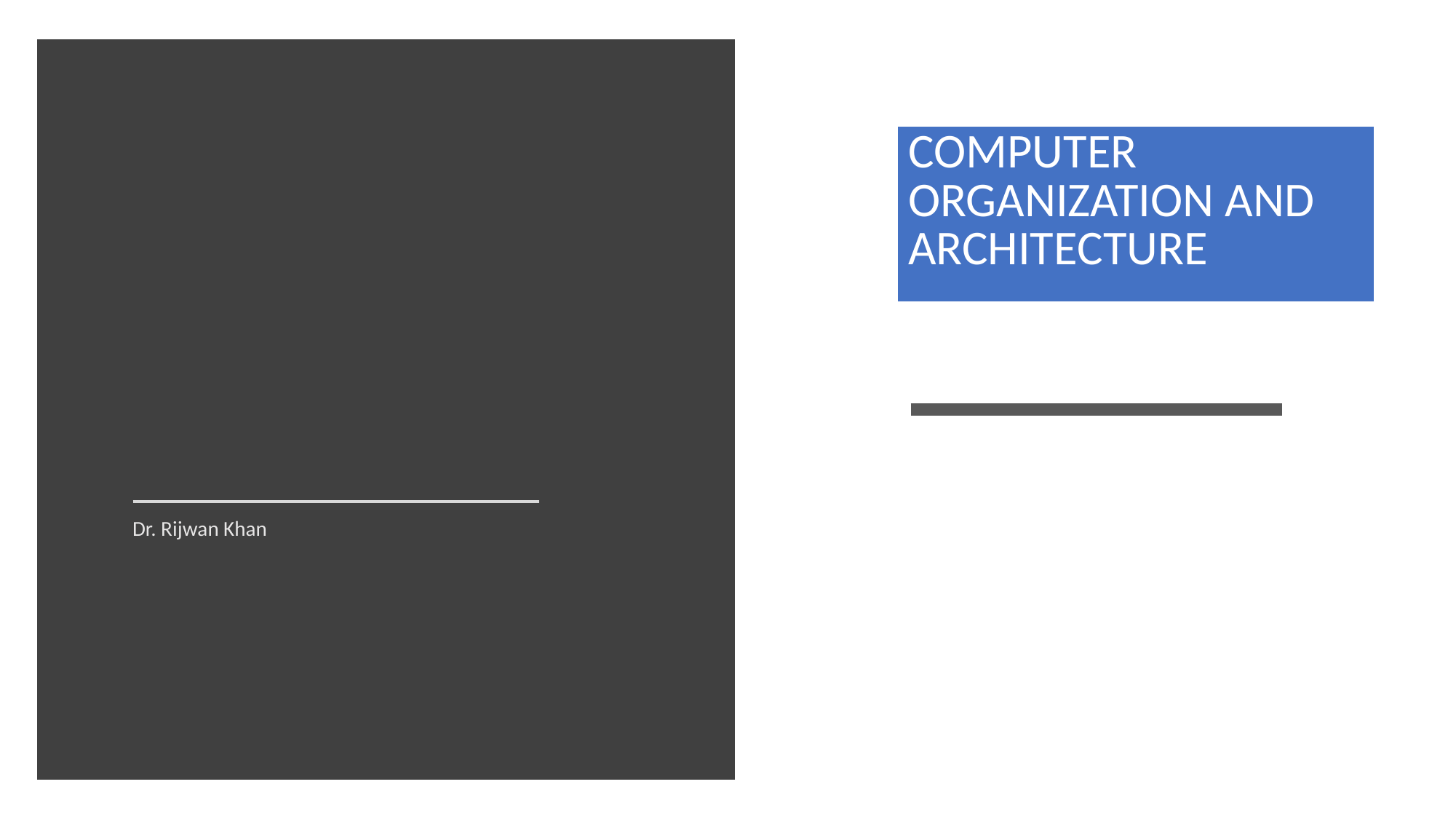

#
| COMPUTER ORGANIZATION AND ARCHITECTURE |
| --- |
Dr. Rijwan Khan